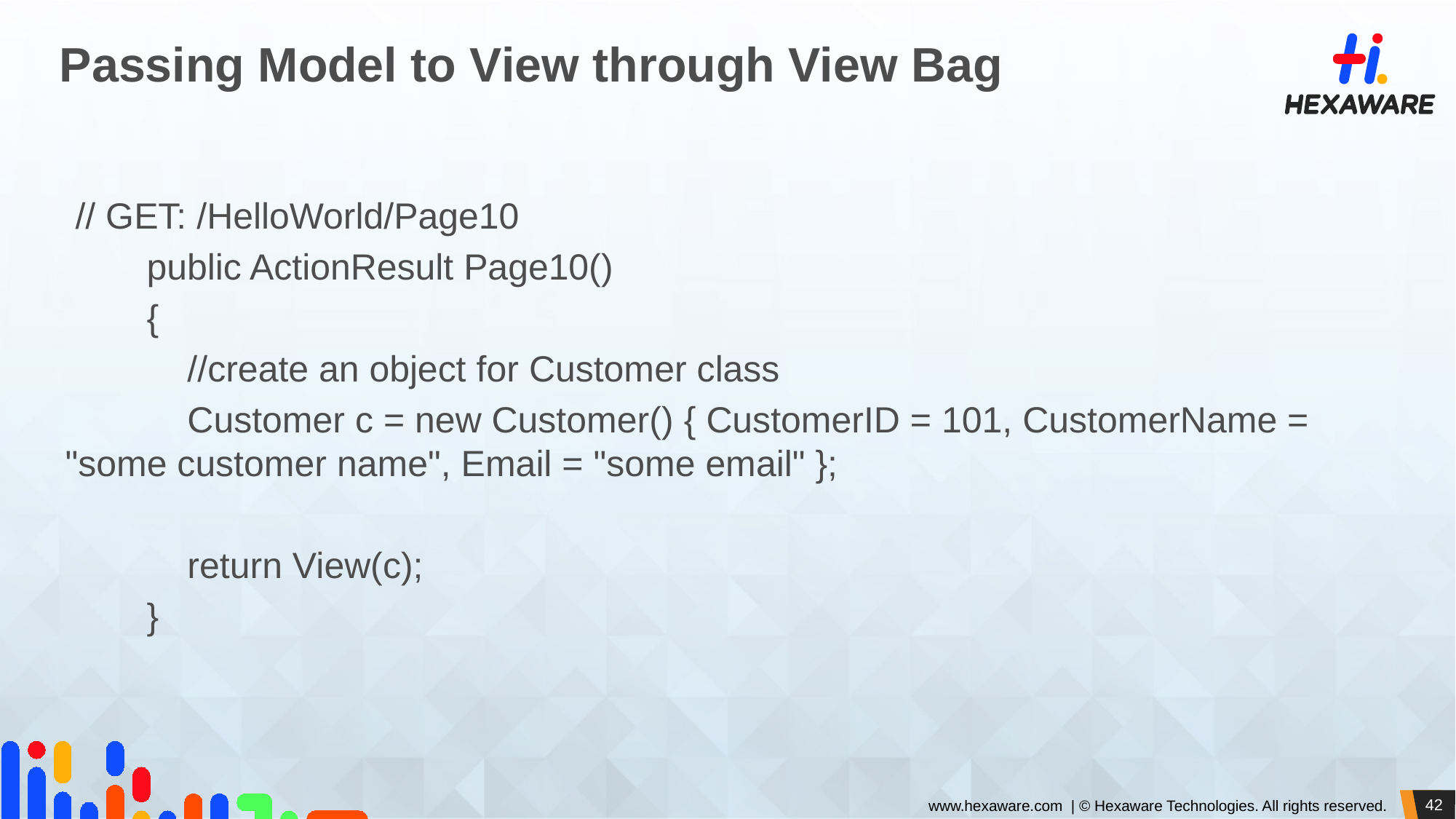

# Passing Model to View through View Bag
 // GET: /HelloWorld/Page10
        public ActionResult Page10()
        {
            //create an object for Customer class
            Customer c = new Customer() { CustomerID = 101, CustomerName = "some customer name", Email = "some email" };

            return View(c);
        }